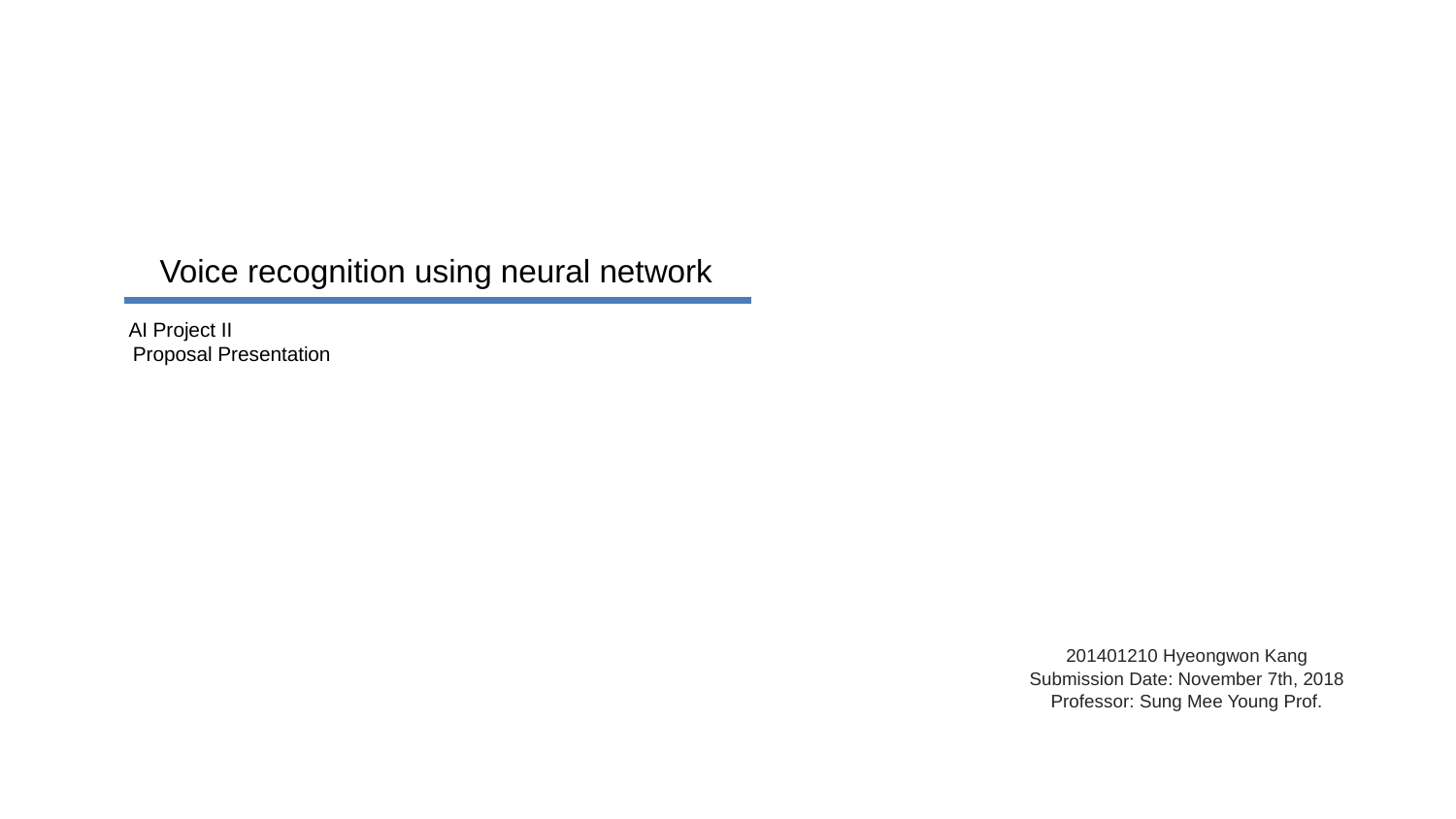

Voice recognition using neural network
AI Project II
Proposal Presentation
201401210 Hyeongwon Kang
Submission Date: November 7th, 2018
Professor: Sung Mee Young Prof.